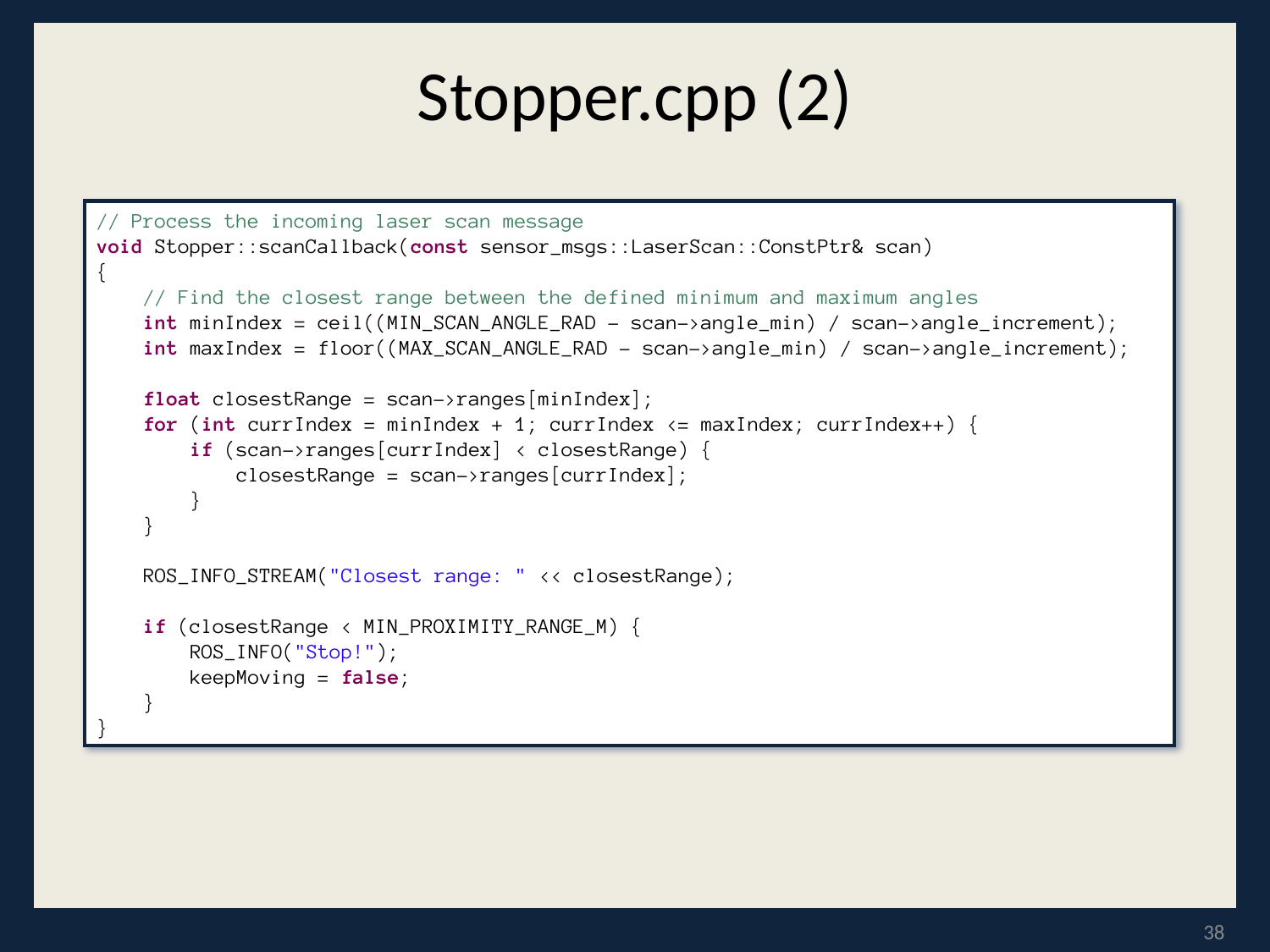

# Stopper.cpp (2)
// Process the incoming laser scan message
void Stopper::scanCallback(const sensor_msgs::LaserScan::ConstPtr& scan)
{
    // Find the closest range between the defined minimum and maximum angles
    int minIndex = ceil((MIN_SCAN_ANGLE_RAD - scan->angle_min) / scan->angle_increment);
    int maxIndex = floor((MAX_SCAN_ANGLE_RAD - scan->angle_min) / scan->angle_increment);

    float closestRange = scan->ranges[minIndex];
    for (int currIndex = minIndex + 1; currIndex <= maxIndex; currIndex++) {
        if (scan->ranges[currIndex] < closestRange) {
            closestRange = scan->ranges[currIndex];
        }
    }

    ROS_INFO_STREAM("Closest range: " << closestRange);

    if (closestRange < MIN_PROXIMITY_RANGE_M) {
        ROS_INFO("Stop!");
        keepMoving = false;
    }
}
38